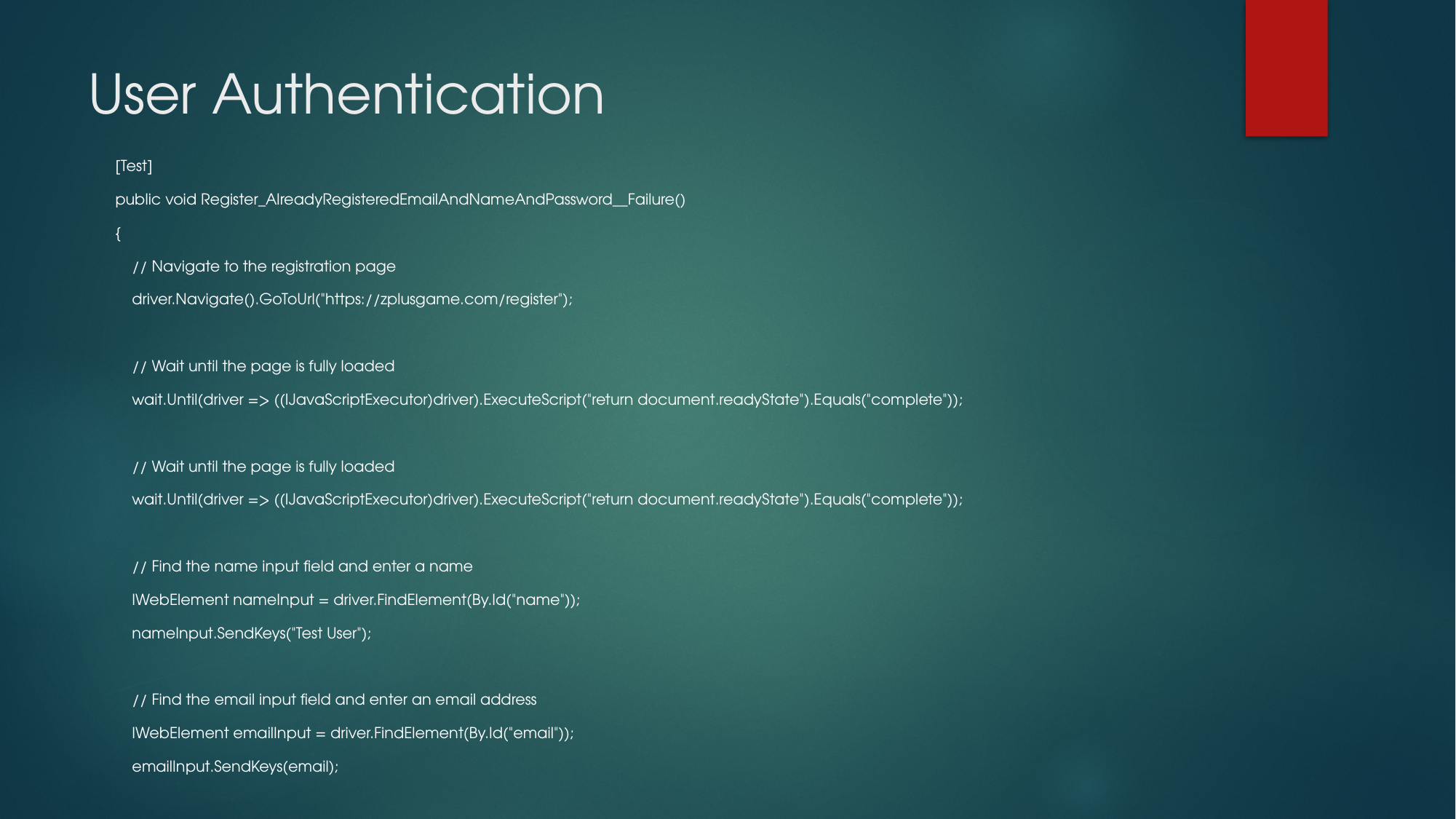

# User Authentication
[Test]
public void Register_AlreadyRegisteredEmailAndNameAndPassword__Failure()
{
    // Navigate to the registration page
    driver.Navigate().GoToUrl("https://zplusgame.com/register");

    // Wait until the page is fully loaded
    wait.Until(driver => ((IJavaScriptExecutor)driver).ExecuteScript("return document.readyState").Equals("complete"));

    // Wait until the page is fully loaded
    wait.Until(driver => ((IJavaScriptExecutor)driver).ExecuteScript("return document.readyState").Equals("complete"));

    // Find the name input field and enter a name
    IWebElement nameInput = driver.FindElement(By.Id("name"));
    nameInput.SendKeys("Test User");

    // Find the email input field and enter an email address
    IWebElement emailInput = driver.FindElement(By.Id("email"));
    emailInput.SendKeys(email);